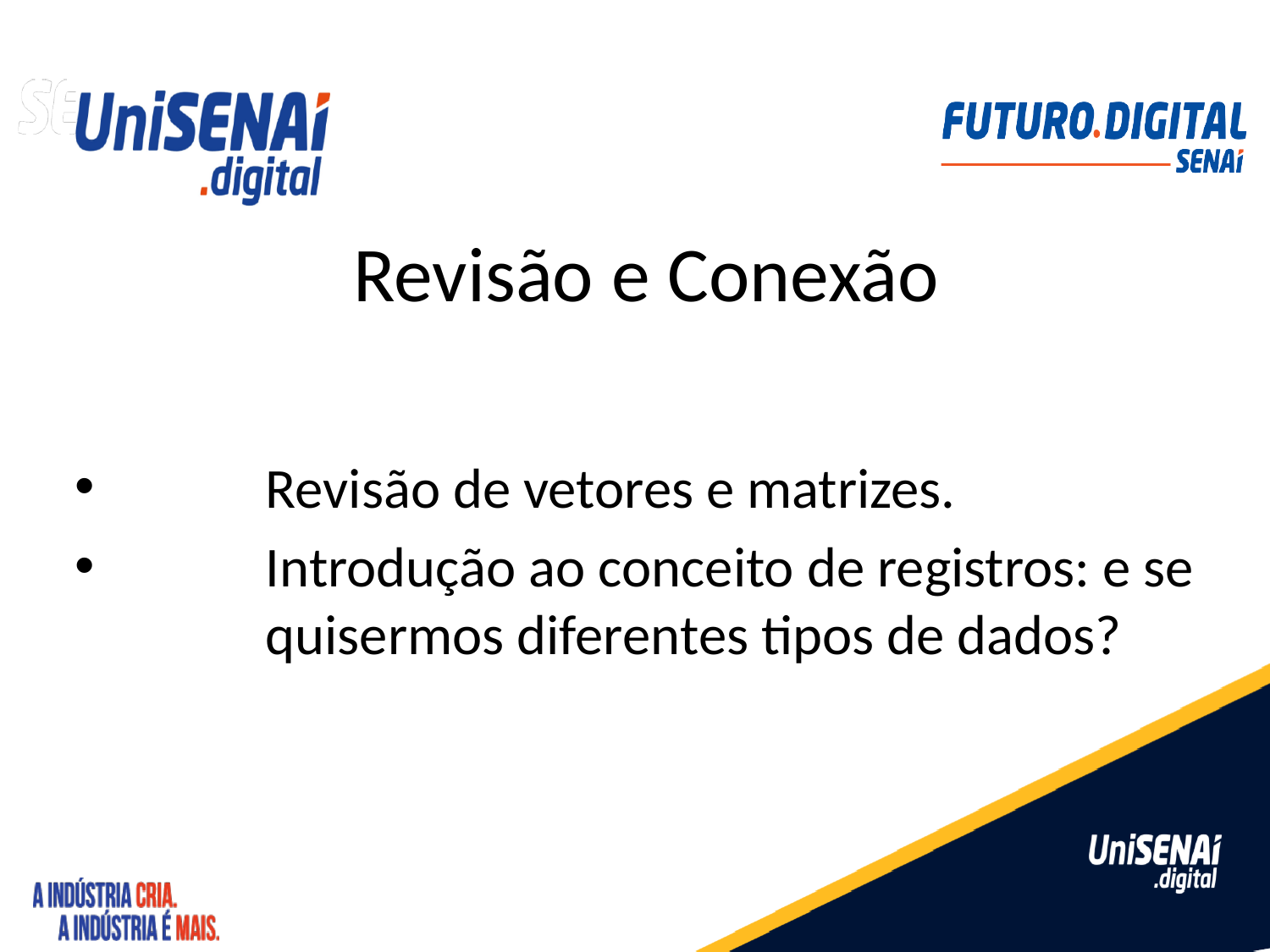

Revisão de vetores e matrizes.
Introdução ao conceito de registros: e se quisermos diferentes tipos de dados?
# Revisão e Conexão